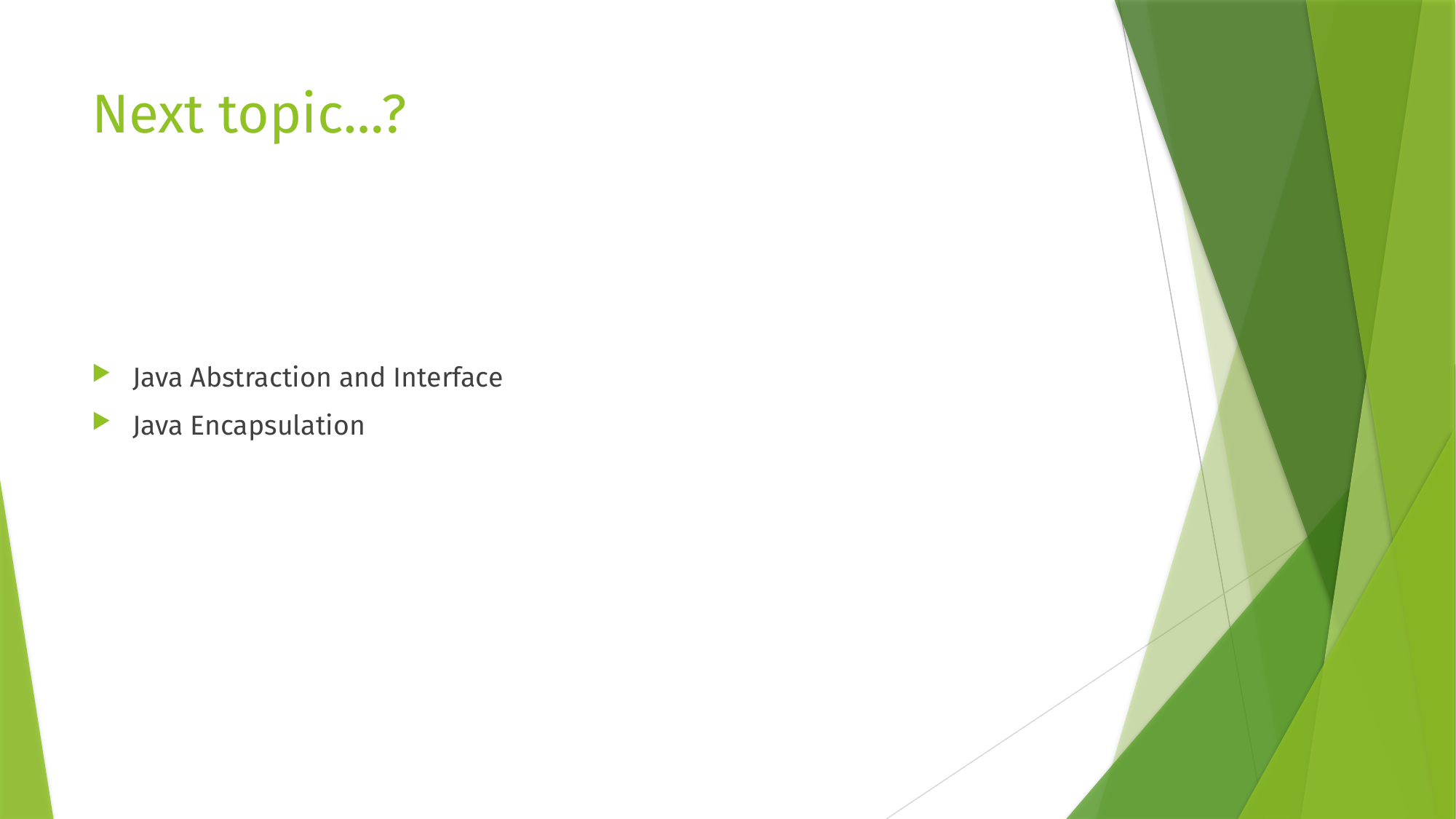

# Next topic…?

Java Abstraction and Interface
Java Encapsulation